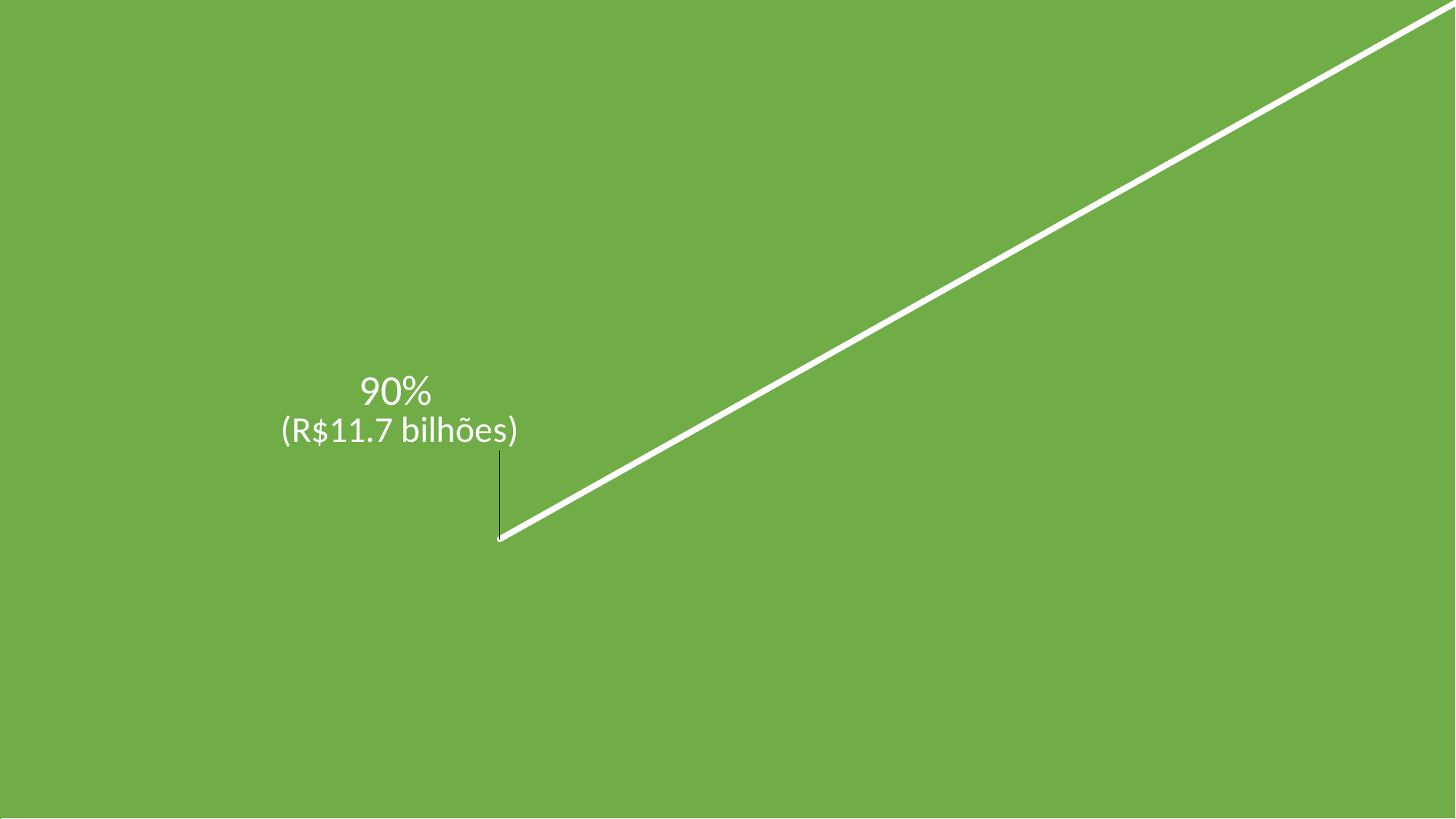

### Chart: Aproveitamento (% do total plantado no brasil)

| Category | Aproveitamento |
|---|---|
| Sem VegCare | 0.9 |
| Com VegCare | 0.96 |